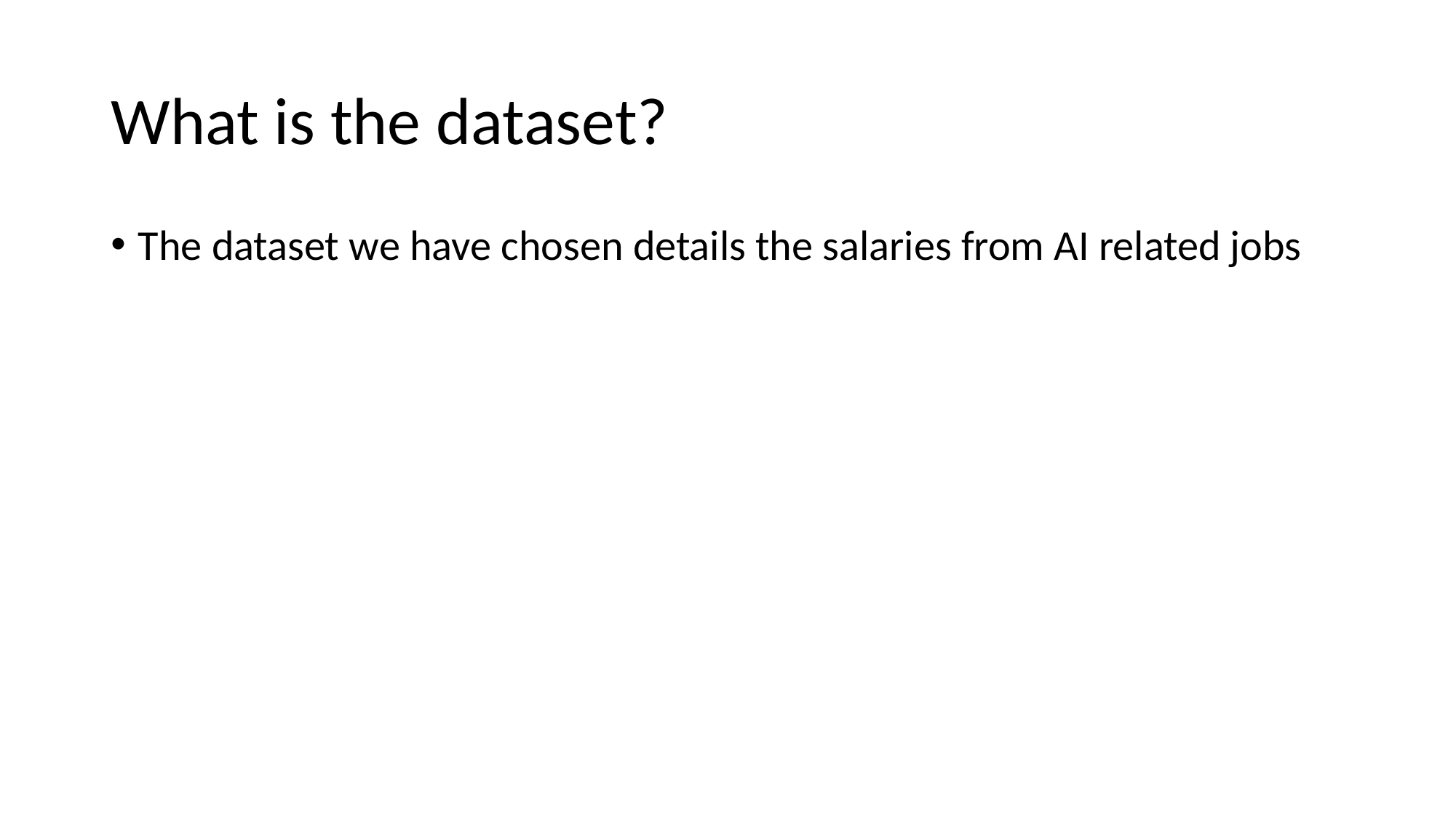

# What is the dataset?
The dataset we have chosen details the salaries from AI related jobs